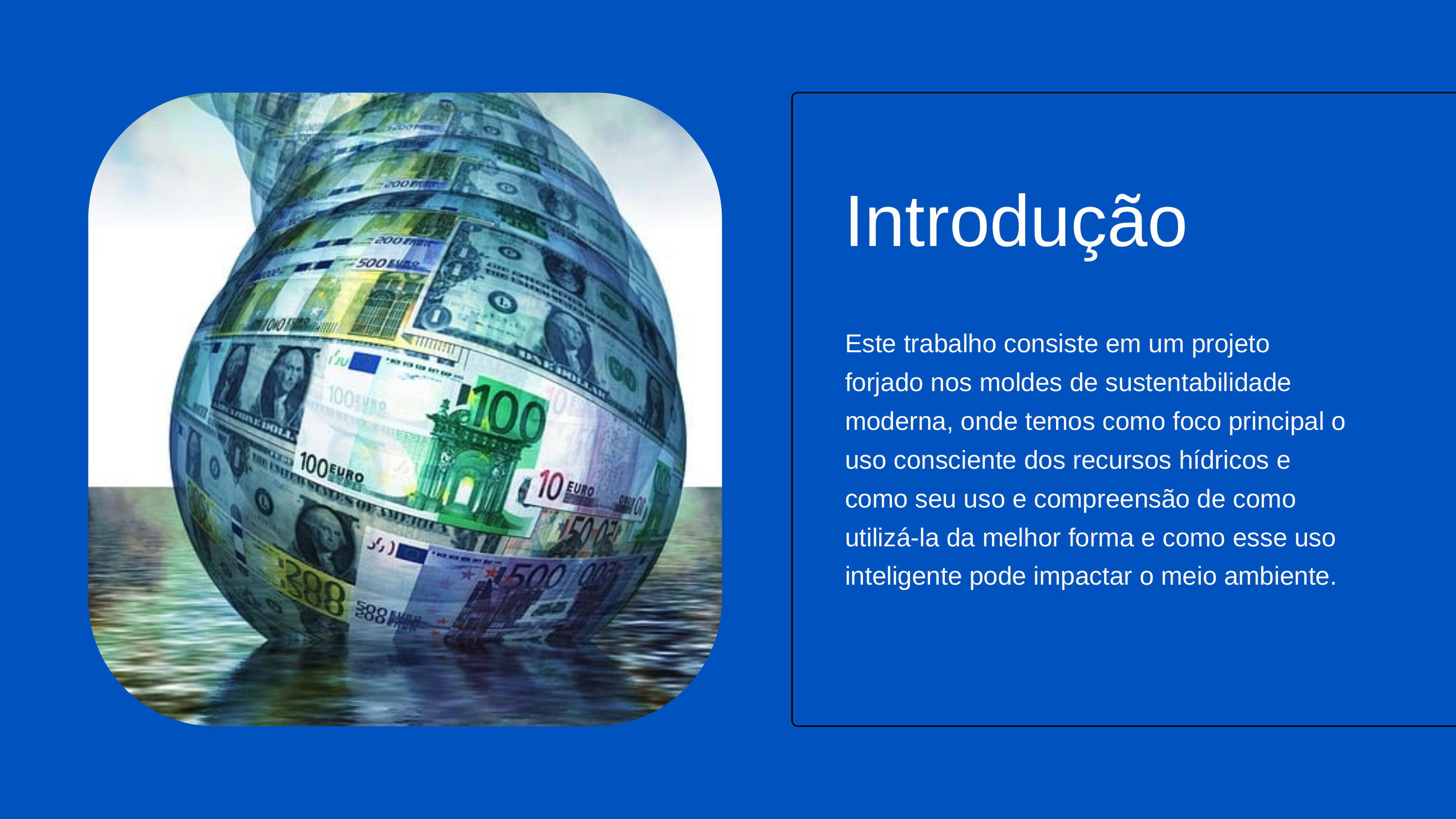

Introdução
Este trabalho consiste em um projeto forjado nos moldes de sustentabilidade moderna, onde temos como foco principal o uso consciente dos recursos hídricos e como seu uso e compreensão de como utilizá-la da melhor forma e como esse uso inteligente pode impactar o meio ambiente.